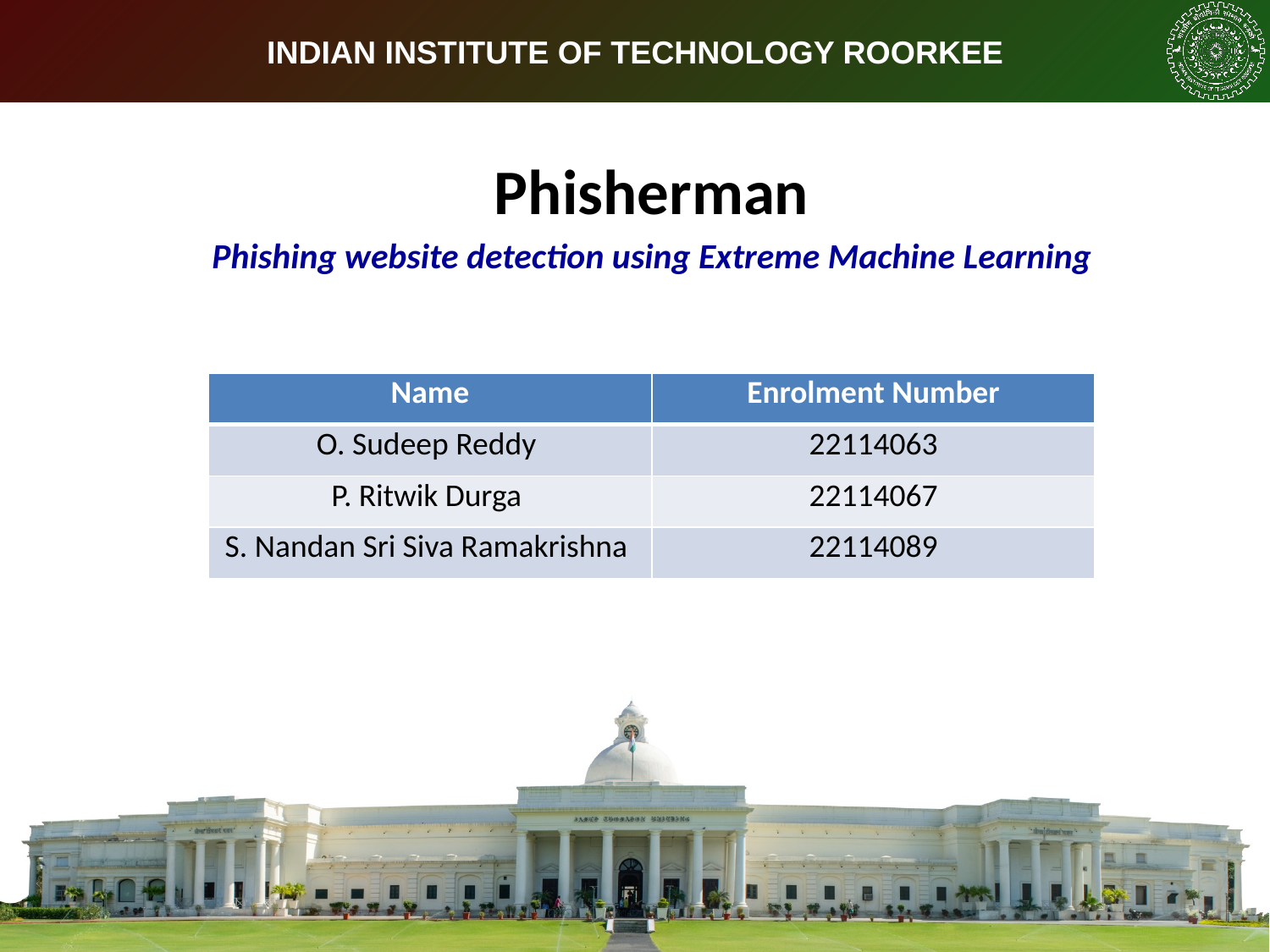

Phisherman
Phishing website detection using Extreme Machine Learning
| Name | Enrolment Number |
| --- | --- |
| O. Sudeep Reddy | 22114063 |
| P. Ritwik Durga | 22114067 |
| S. Nandan Sri Siva Ramakrishna | 22114089 |